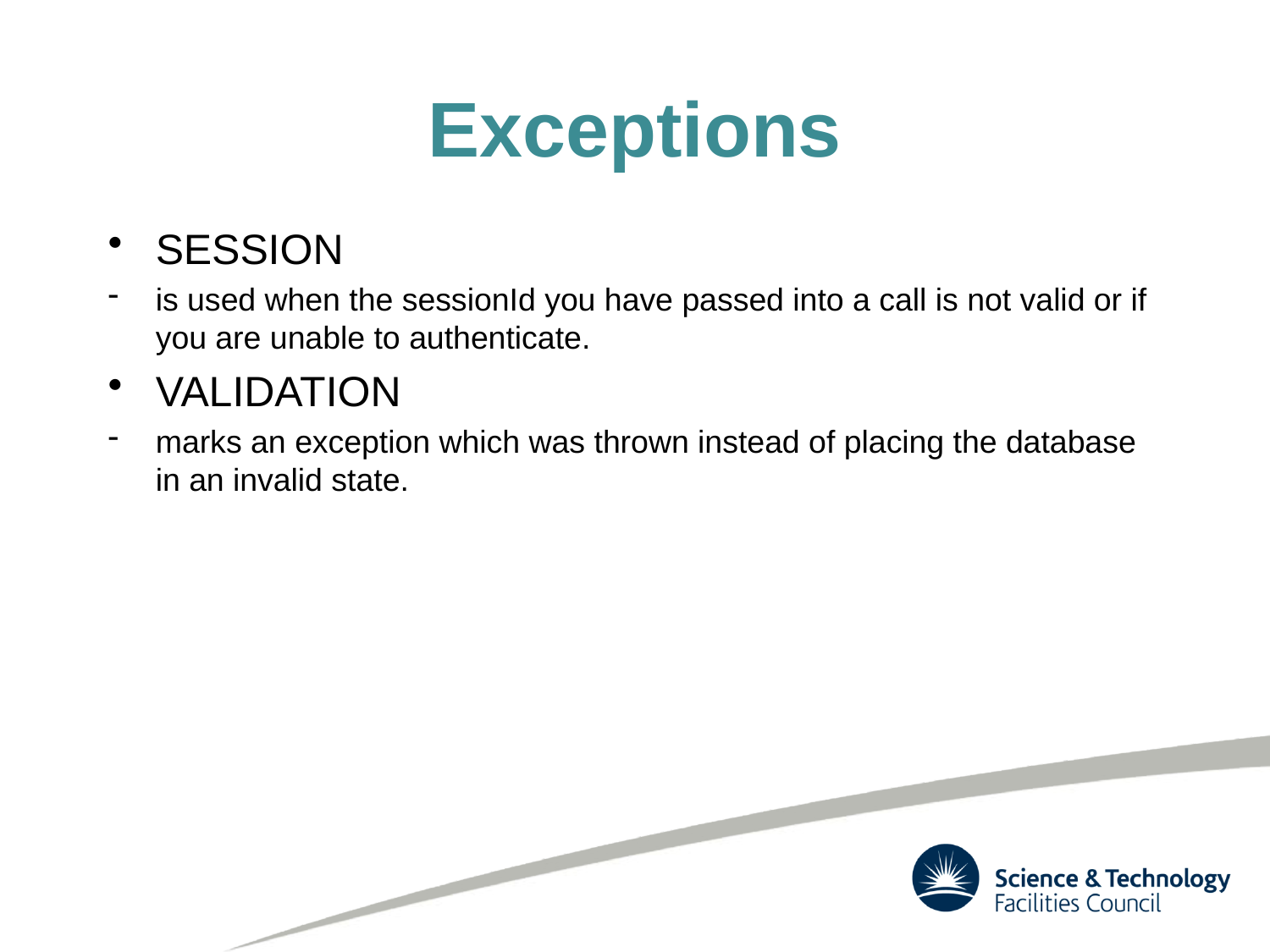

# Exceptions
SESSION
is used when the sessionId you have passed into a call is not valid or if you are unable to authenticate.
VALIDATION
marks an exception which was thrown instead of placing the database in an invalid state.